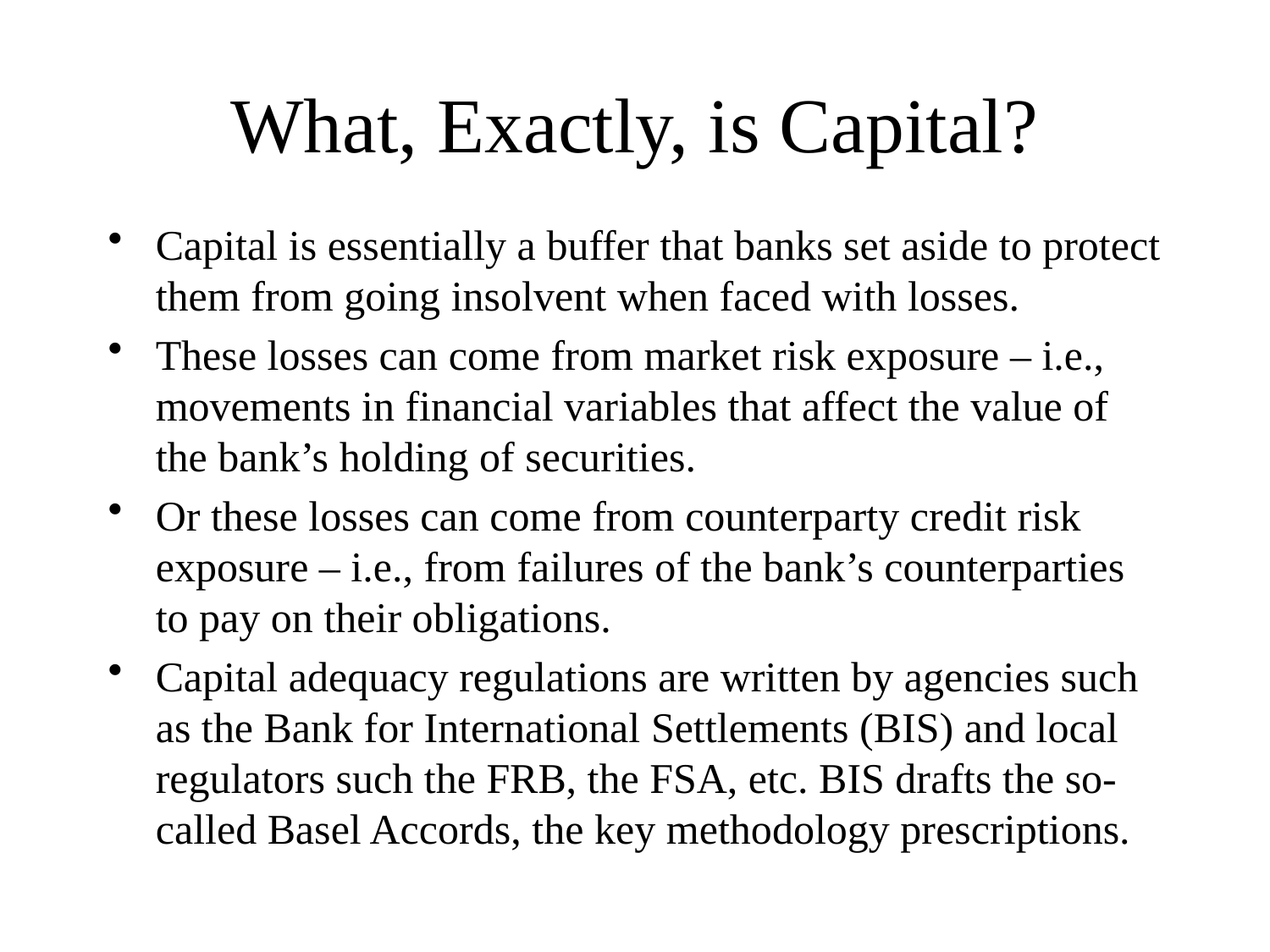

# What, Exactly, is Capital?
Capital is essentially a buffer that banks set aside to protect them from going insolvent when faced with losses.
These losses can come from market risk exposure – i.e., movements in financial variables that affect the value of the bank’s holding of securities.
Or these losses can come from counterparty credit risk exposure – i.e., from failures of the bank’s counterparties to pay on their obligations.
Capital adequacy regulations are written by agencies such as the Bank for International Settlements (BIS) and local regulators such the FRB, the FSA, etc. BIS drafts the so-called Basel Accords, the key methodology prescriptions.